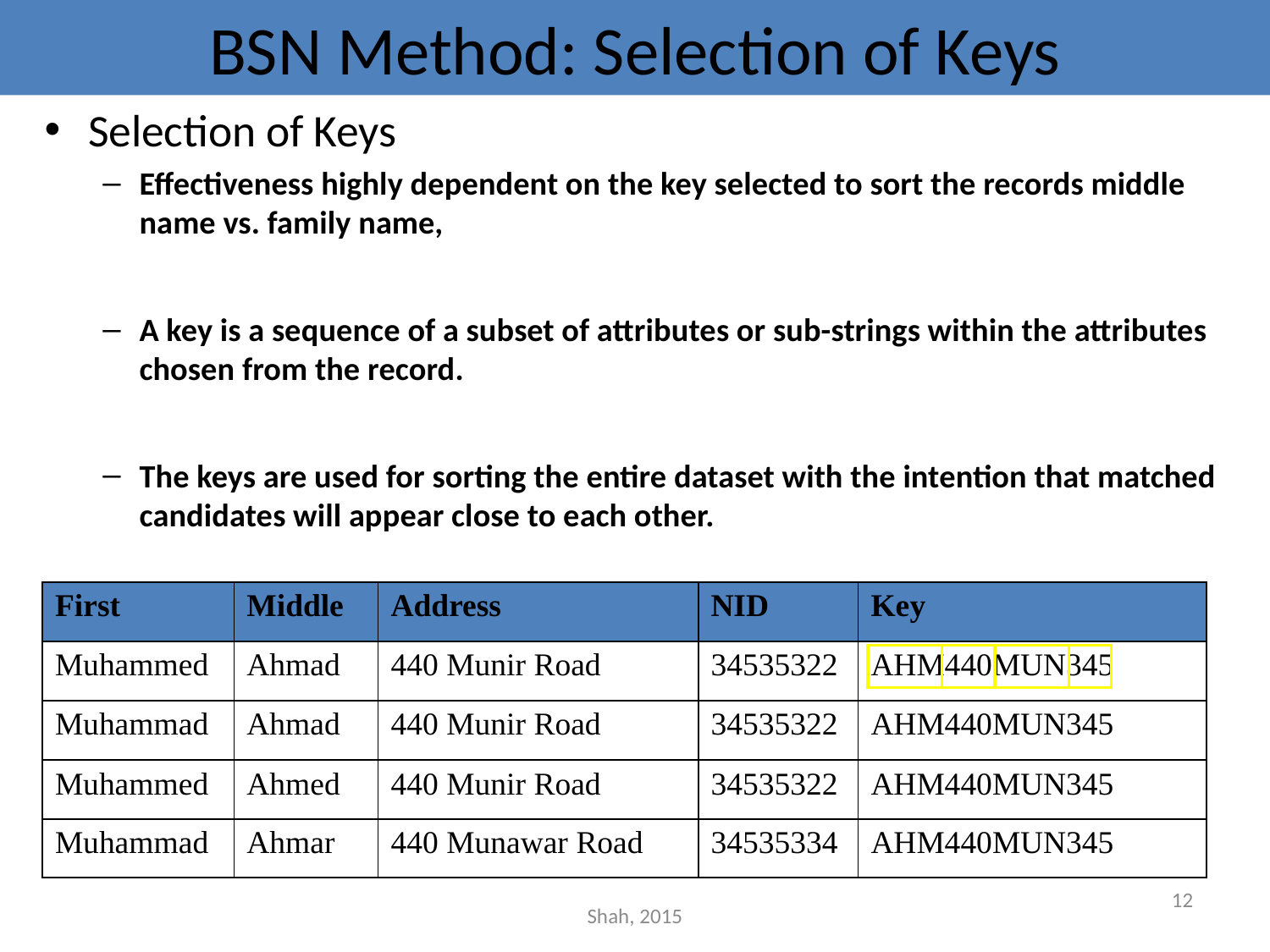

# BSN Method: Selection of Keys
Selection of Keys
Effectiveness highly dependent on the key selected to sort the records middle name vs. family name,

A key is a sequence of a subset of attributes or sub-strings within the attributes chosen from the record.

The keys are used for sorting the entire dataset with the intention that matched candidates will appear close to each other.
| First | Middle | Address | NID | Key |
| --- | --- | --- | --- | --- |
| Muhammed | Ahmad | 440 Munir Road | 34535322 | AHM440MUN345 |
| Muhammad | Ahmad | 440 Munir Road | 34535322 | AHM440MUN345 |
| Muhammed | Ahmed | 440 Munir Road | 34535322 | AHM440MUN345 |
| Muhammad | Ahmar | 440 Munawar Road | 34535334 | AHM440MUN345 |

12
Shah, 2015